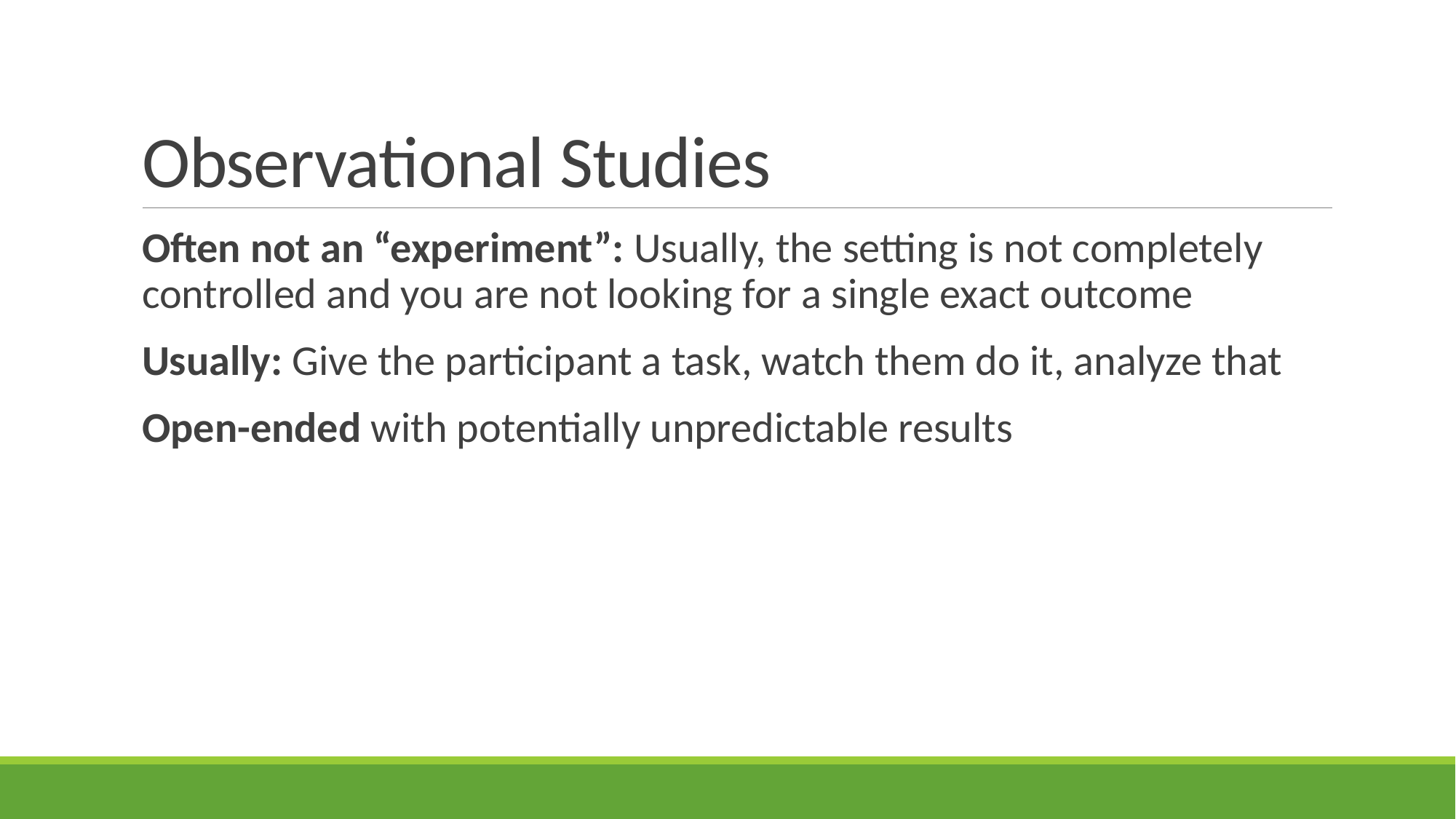

# Observational Studies
Often not an “experiment”: Usually, the setting is not completely controlled and you are not looking for a single exact outcome
Usually: Give the participant a task, watch them do it, analyze that
Open-ended with potentially unpredictable results